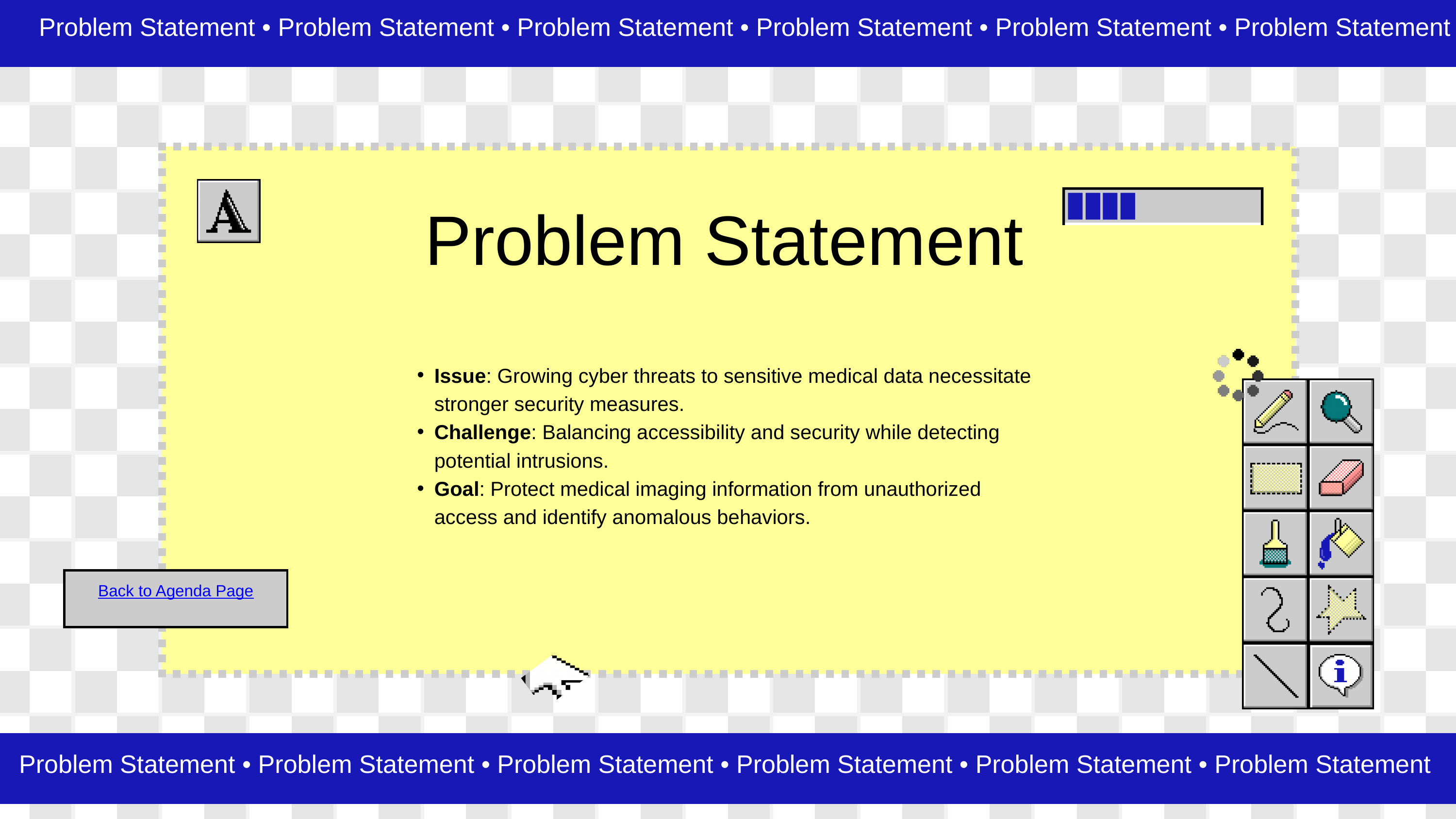

Problem Statement • Problem Statement • Problem Statement • Problem Statement • Problem Statement • Problem Statement

Problem Statement

Issue: Growing cyber threats to sensitive medical data necessitate stronger security measures.
Challenge: Balancing accessibility and security while detecting potential intrusions.
Goal: Protect medical imaging information from unauthorized access and identify anomalous behaviors.

Back to Agenda Page

Problem Statement • Problem Statement • Problem Statement • Problem Statement • Problem Statement • Problem Statement